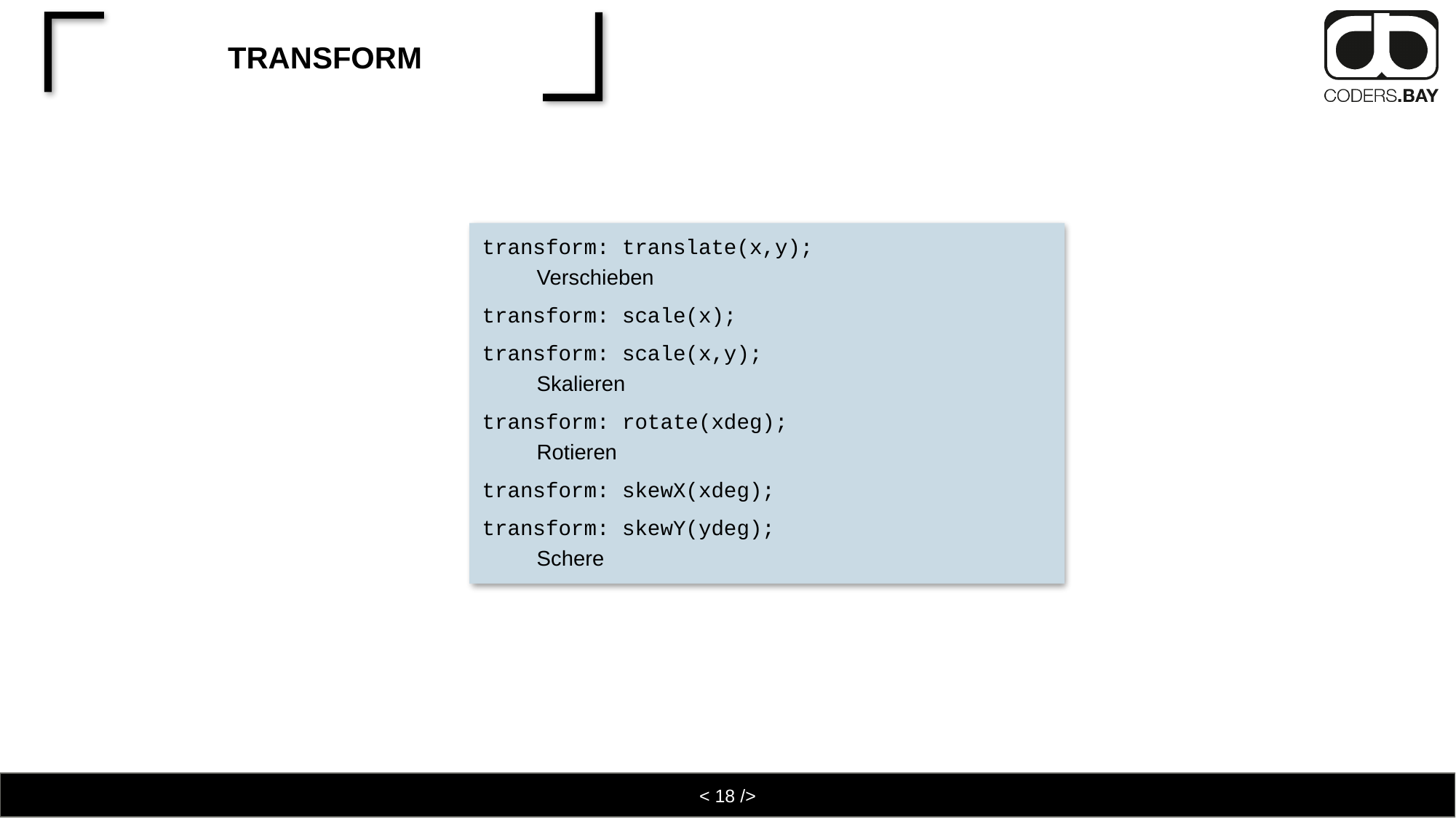

# transform
transform: translate(x,y);
Verschieben
transform: scale(x);
transform: scale(x,y);
Skalieren
transform: rotate(xdeg);
Rotieren
transform: skewX(xdeg);
transform: skewY(ydeg);
Schere